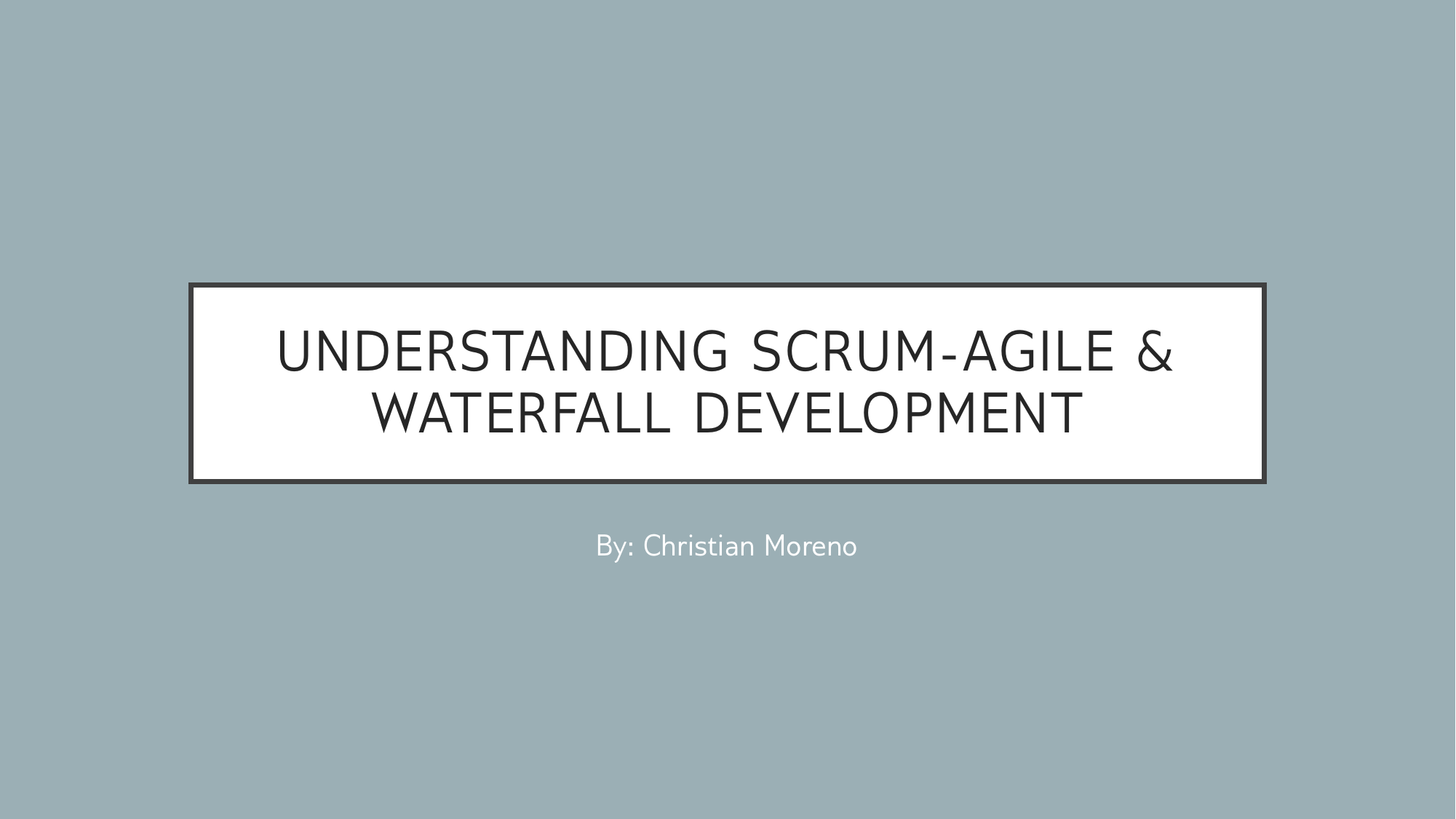

# Understanding Scrum-Agile & Waterfall Development
By: Christian Moreno